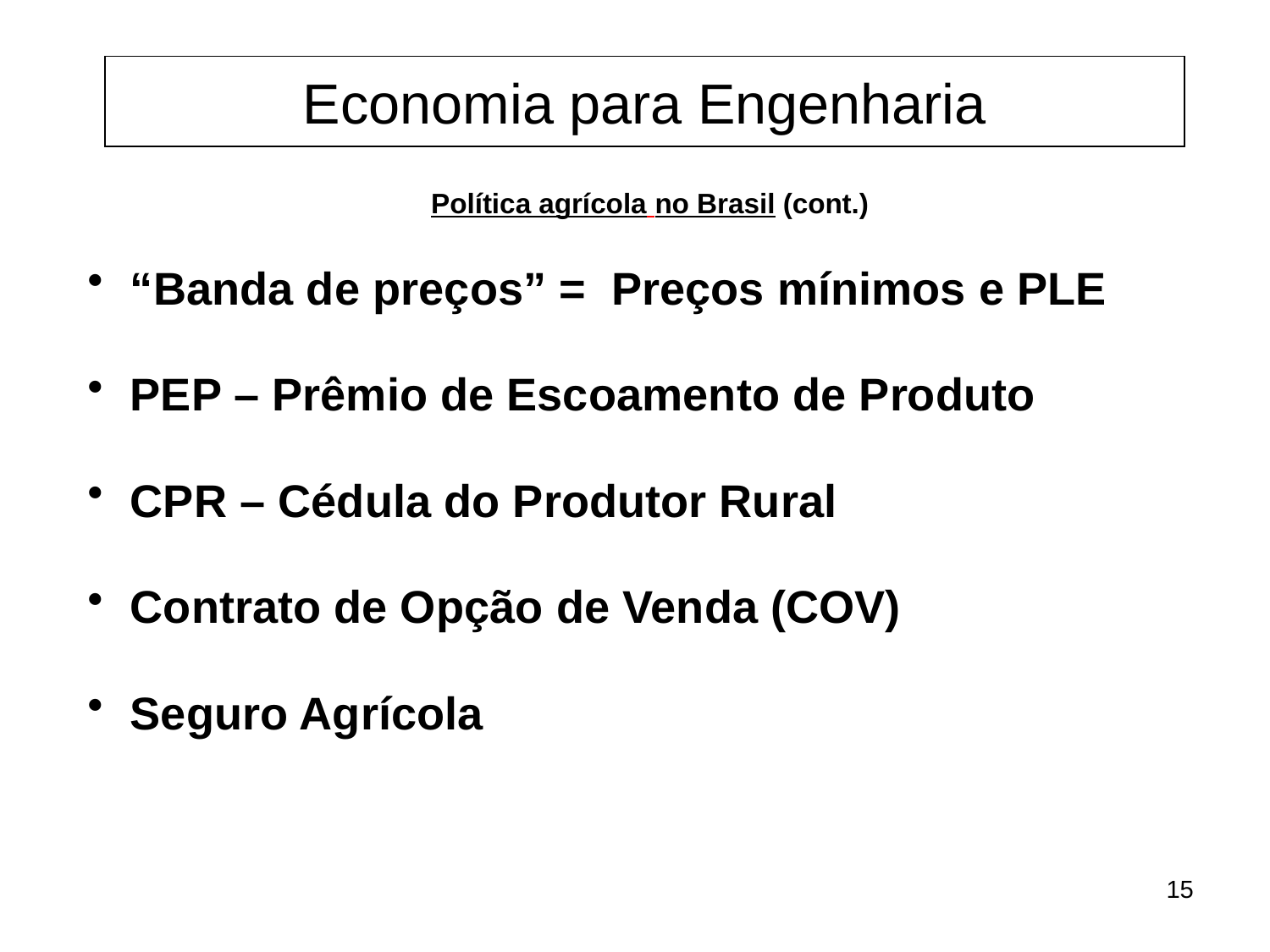

Economia para Engenharia
Política agrícola no Brasil (cont.)

 “Banda de preços” =  Preços mínimos e PLE

 PEP – Prêmio de Escoamento de Produto

 CPR – Cédula do Produtor Rural

 Contrato de Opção de Venda (COV)

 Seguro Agrícola

15